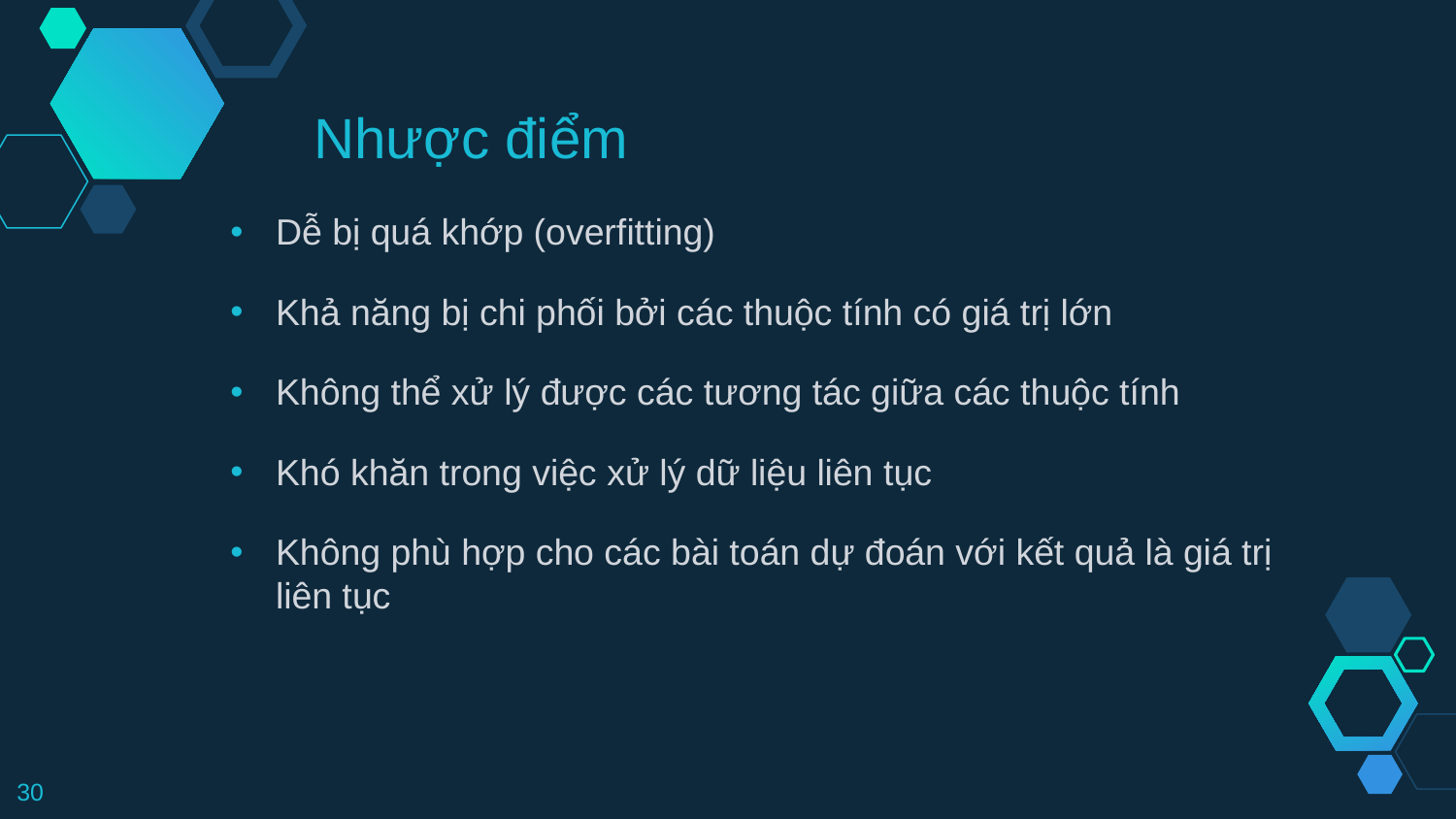

Nhược điểm
Dễ bị quá khớp (overfitting)
Khả năng bị chi phối bởi các thuộc tính có giá trị lớn
Không thể xử lý được các tương tác giữa các thuộc tính
Khó khăn trong việc xử lý dữ liệu liên tục
Không phù hợp cho các bài toán dự đoán với kết quả là giá trị liên tục
30